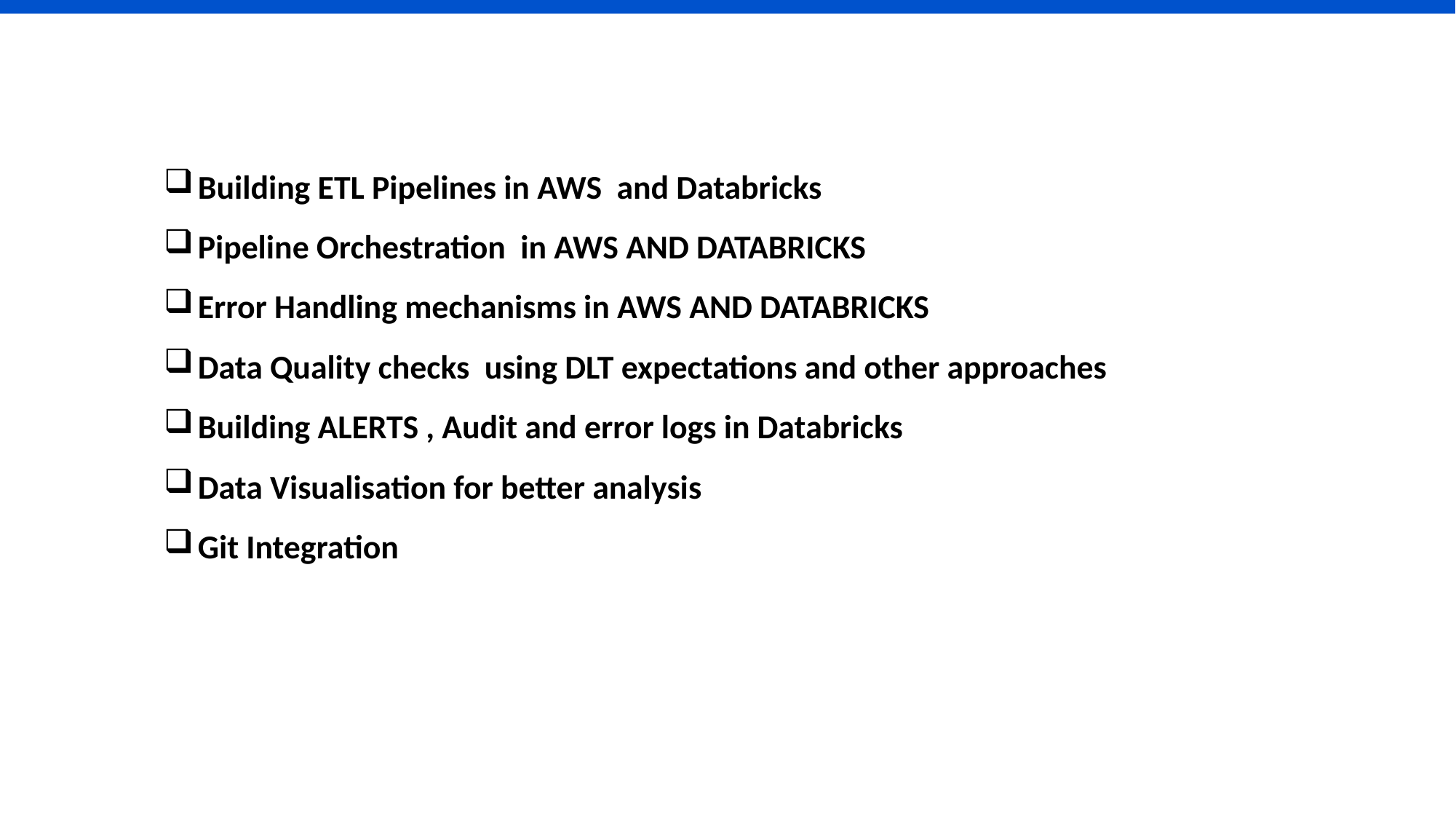

Building ETL Pipelines in AWS  and Databricks
Pipeline Orchestration  in AWS AND DATABRICKS
Error Handling mechanisms in AWS AND DATABRICKS
Data Quality checks  using DLT expectations and other approaches
Building ALERTS , Audit and error logs in Databricks
Data Visualisation for better analysis
Git Integration